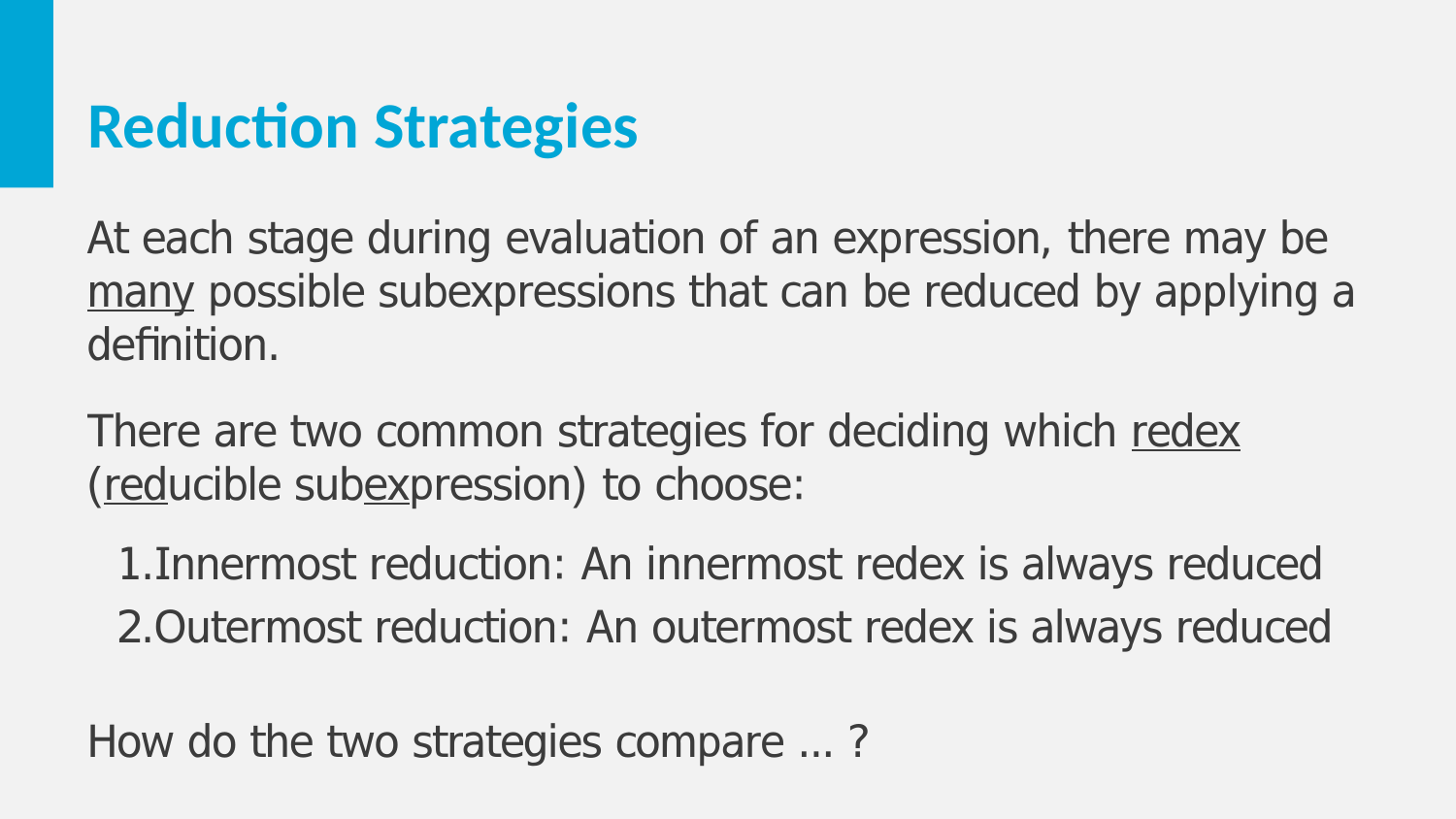

# Reduction Strategies
At each stage during evaluation of an expression, there may be many possible subexpressions that can be reduced by applying a definition.
There are two common strategies for deciding which redex (reducible subexpression) to choose:
Innermost reduction: An innermost redex is always reduced
Outermost reduction: An outermost redex is always reduced
How do the two strategies compare … ?